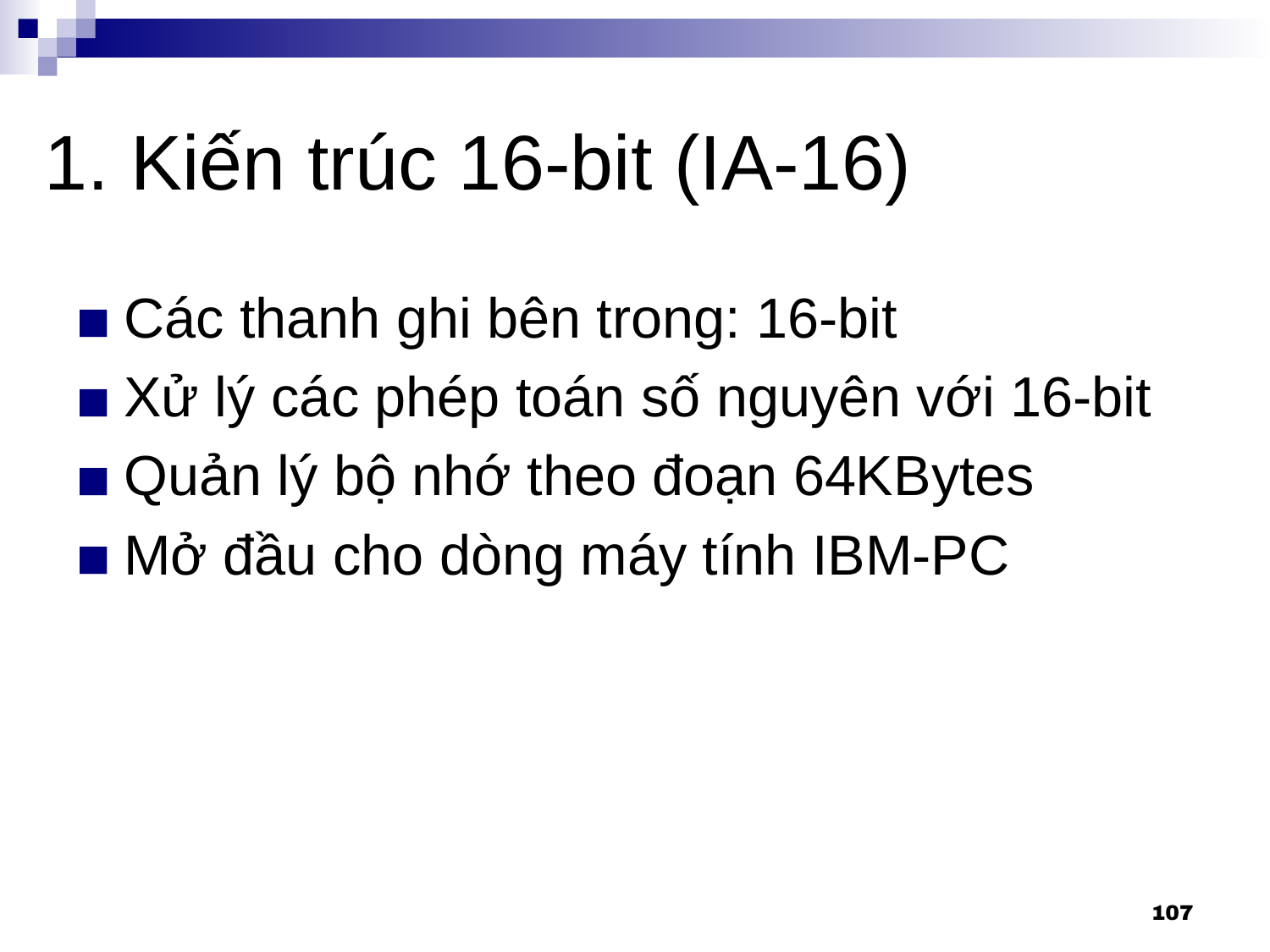

# 1. Kiến trúc 16-bit (IA-16)
Các thanh ghi bên trong: 16-bit
Xử lý các phép toán số nguyên với 16-bit
Quản lý bộ nhớ theo đoạn 64KBytes
Mở đầu cho dòng máy tính IBM-PC

107